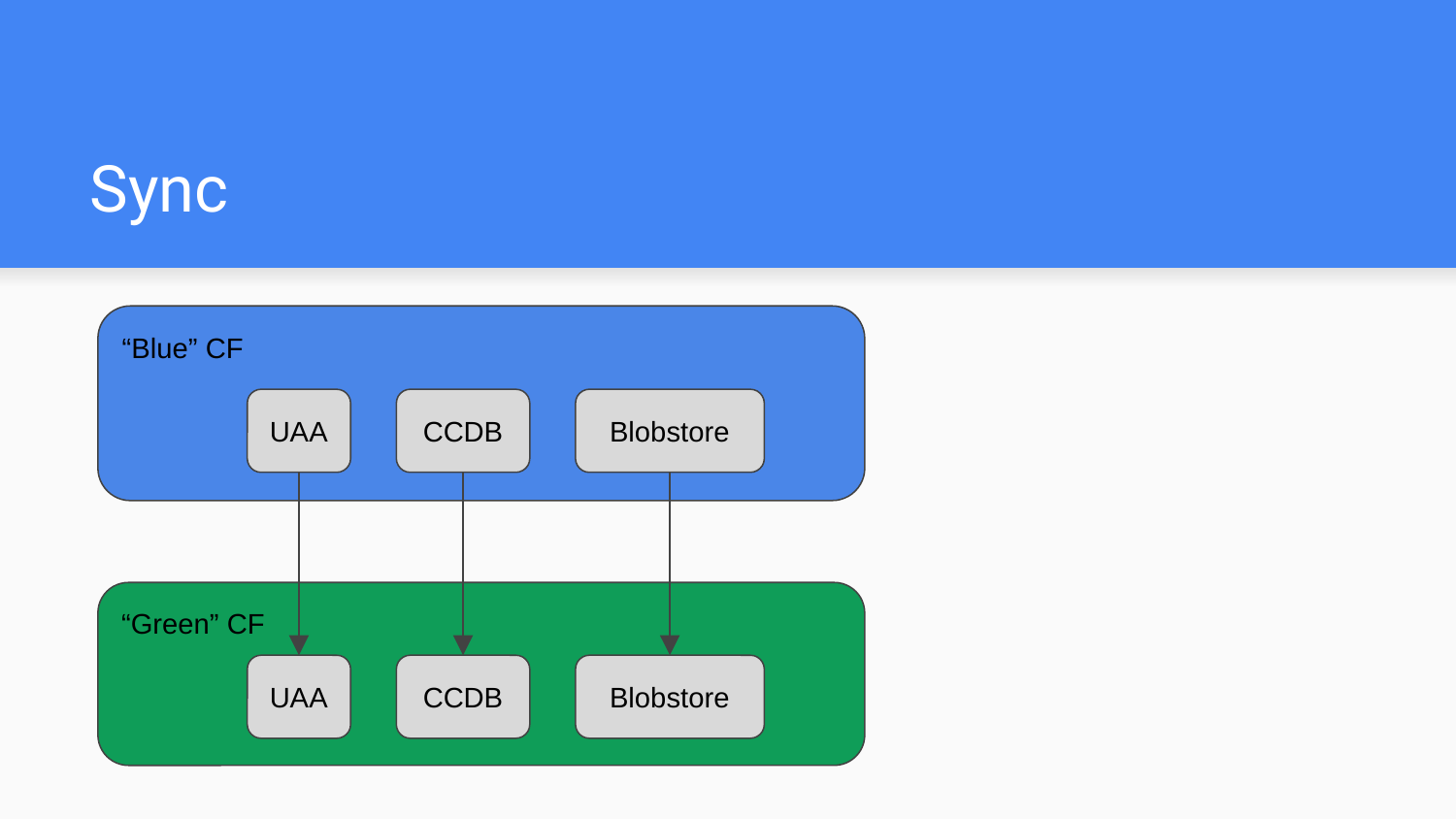

# Sync
“Blue” CF
UAA
CCDB
Blobstore
“Green” CF
UAA
CCDB
Blobstore